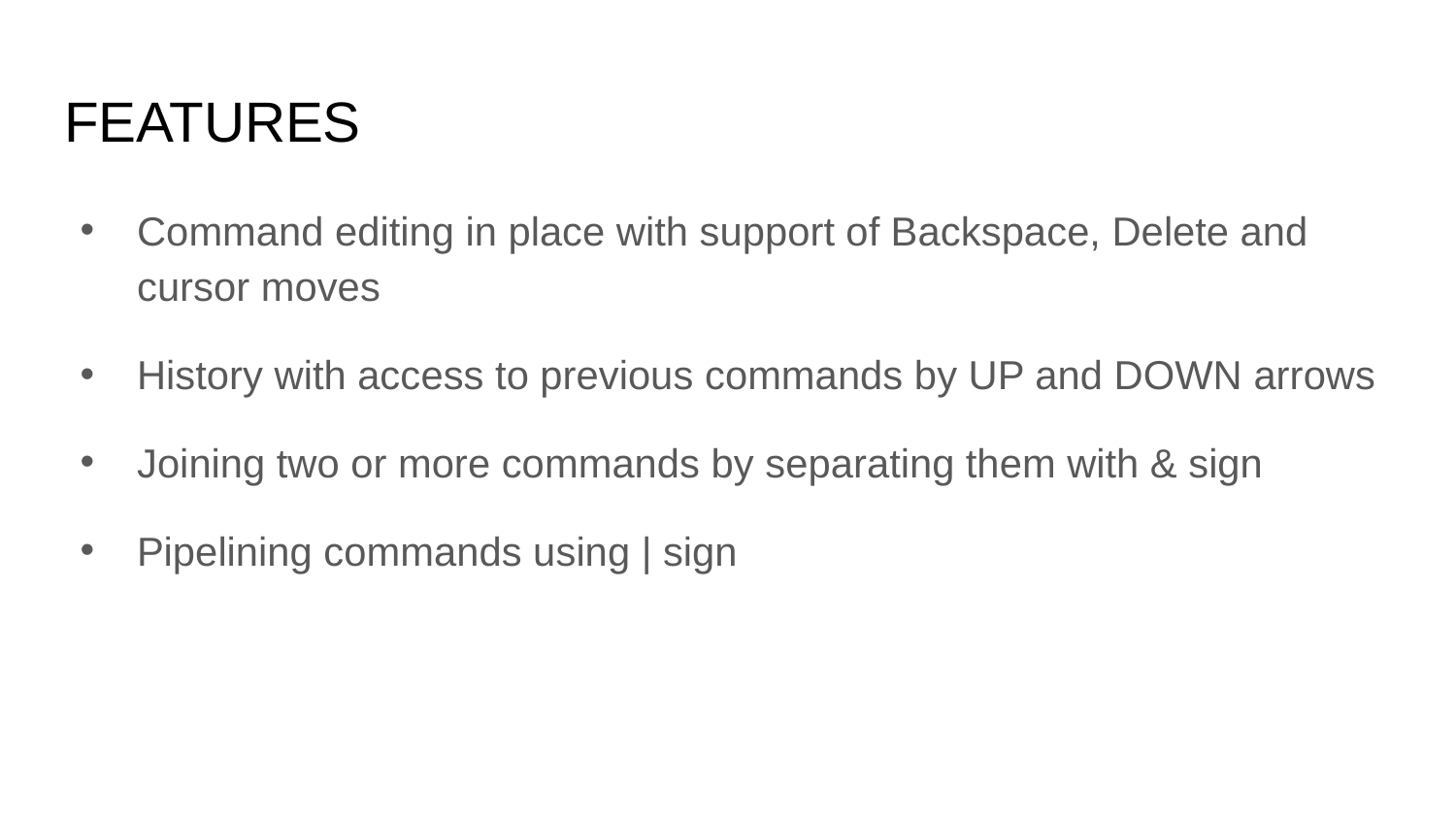

# FEATURES
Command editing in place with support of Backspace, Delete and cursor moves
History with access to previous commands by UP and DOWN arrows
Joining two or more commands by separating them with & sign
Pipelining commands using | sign